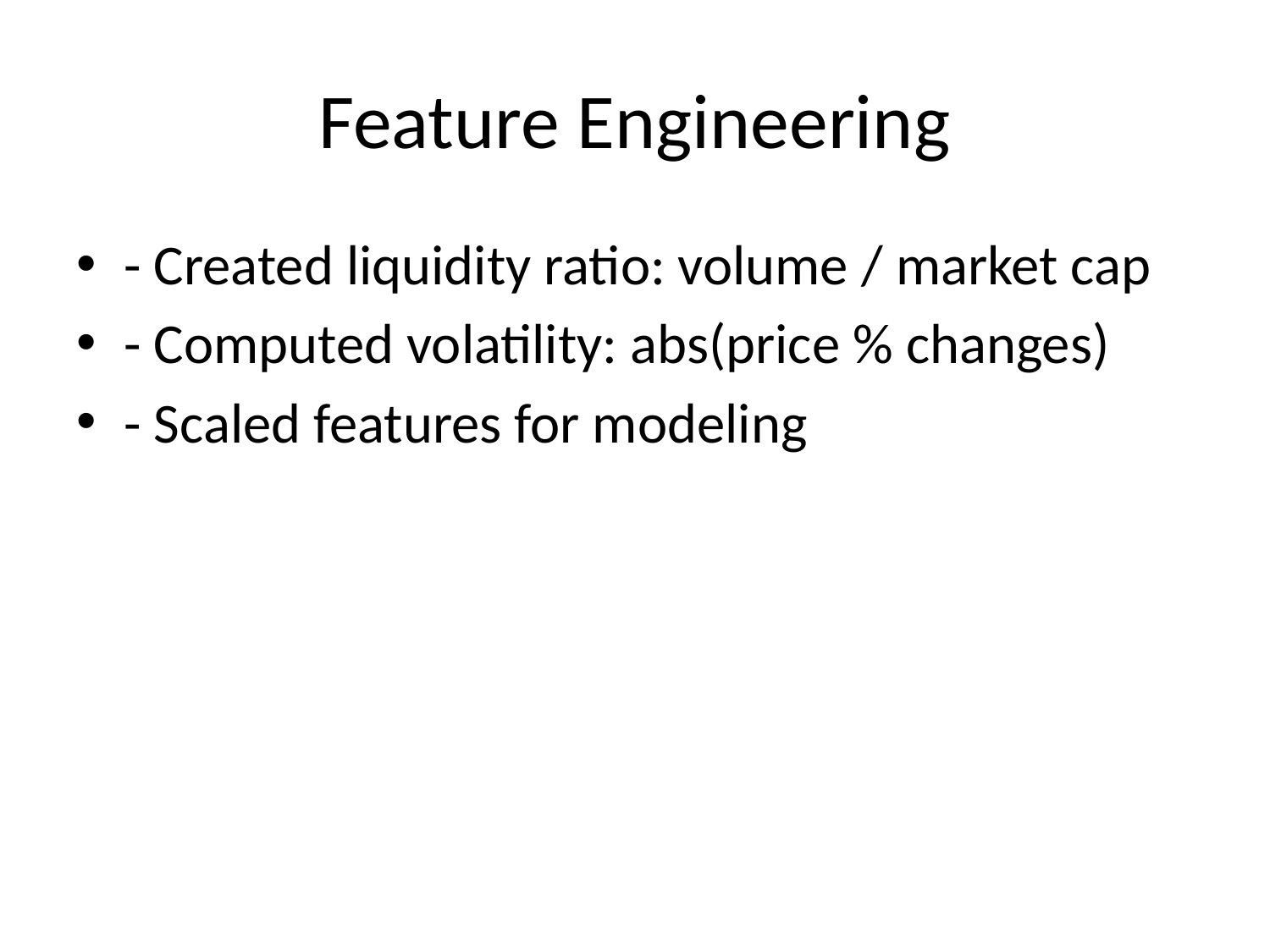

# Feature Engineering
- Created liquidity ratio: volume / market cap
- Computed volatility: abs(price % changes)
- Scaled features for modeling